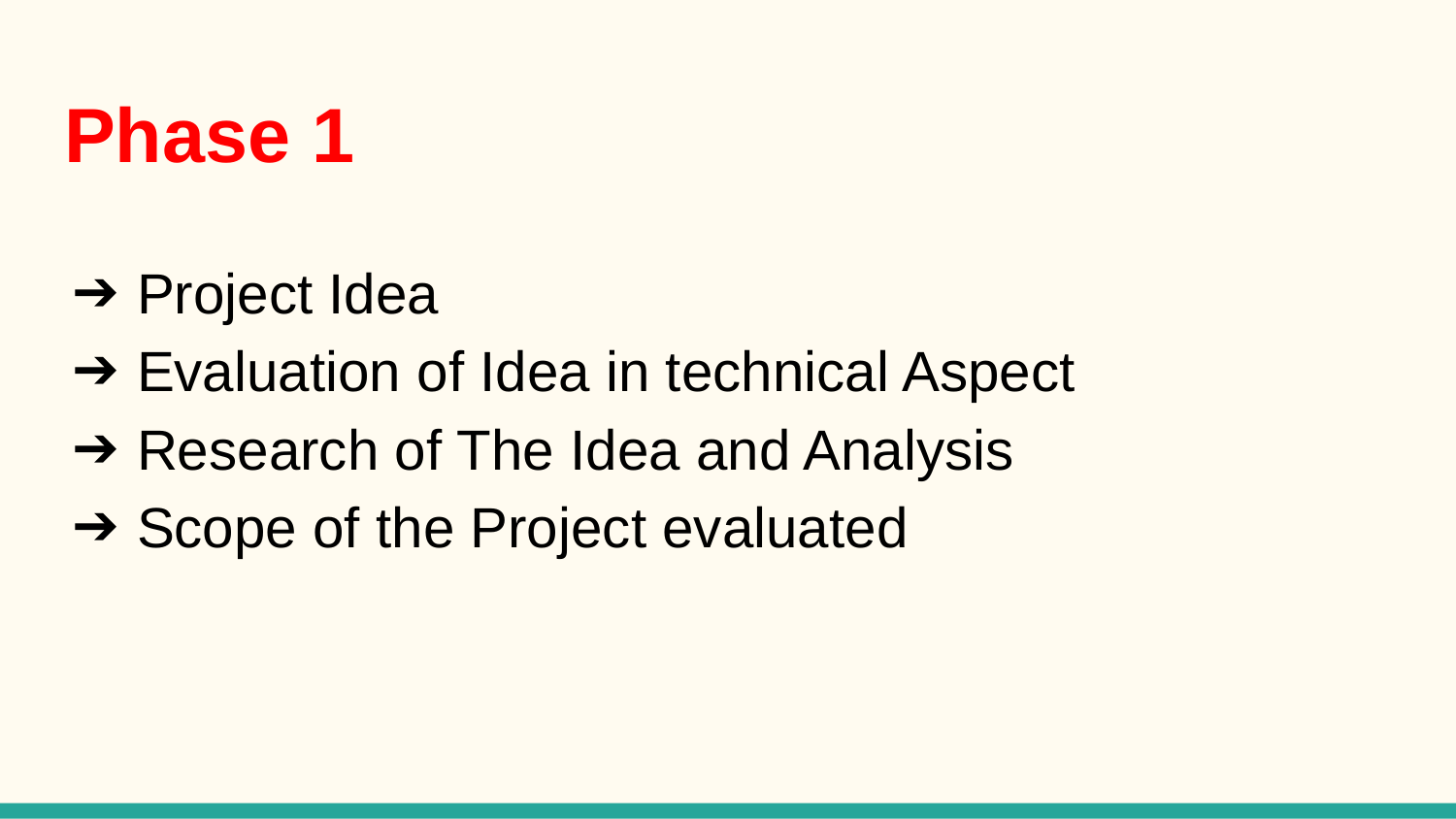

# Phase 1
Project Idea
Evaluation of Idea in technical Aspect
Research of The Idea and Analysis
Scope of the Project evaluated